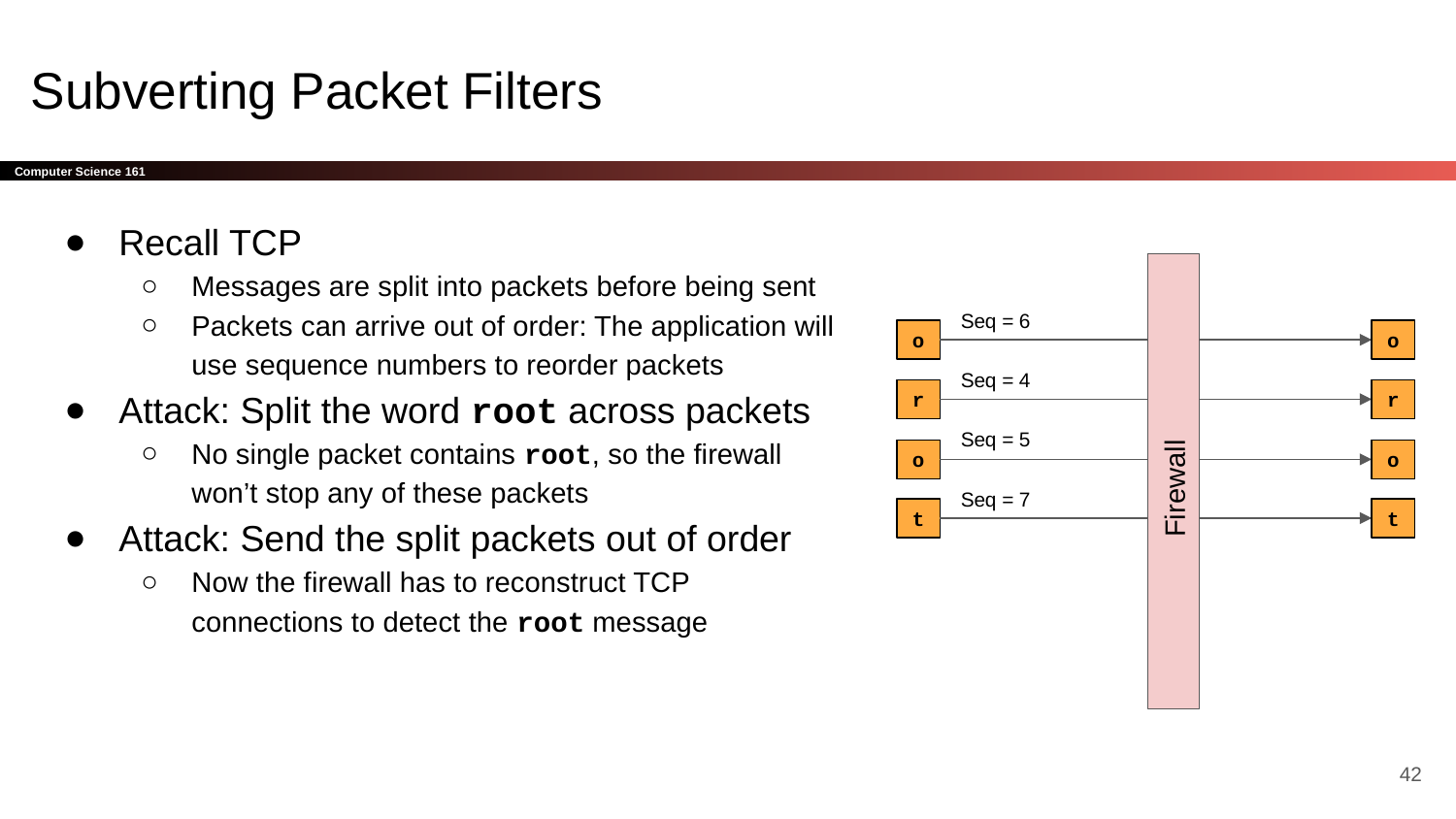

# Subverting Packet Filters
Recall TCP
Messages are split into packets before being sent
Packets can arrive out of order: The application will use sequence numbers to reorder packets
Attack: Split the word root across packets
No single packet contains root, so the firewall won’t stop any of these packets
Attack: Send the split packets out of order
Now the firewall has to reconstruct TCP connections to detect the root message
Seq = 6
o
o
Seq = 4
r
r
Seq = 5
o
o
Firewall
Seq = 7
t
t
42